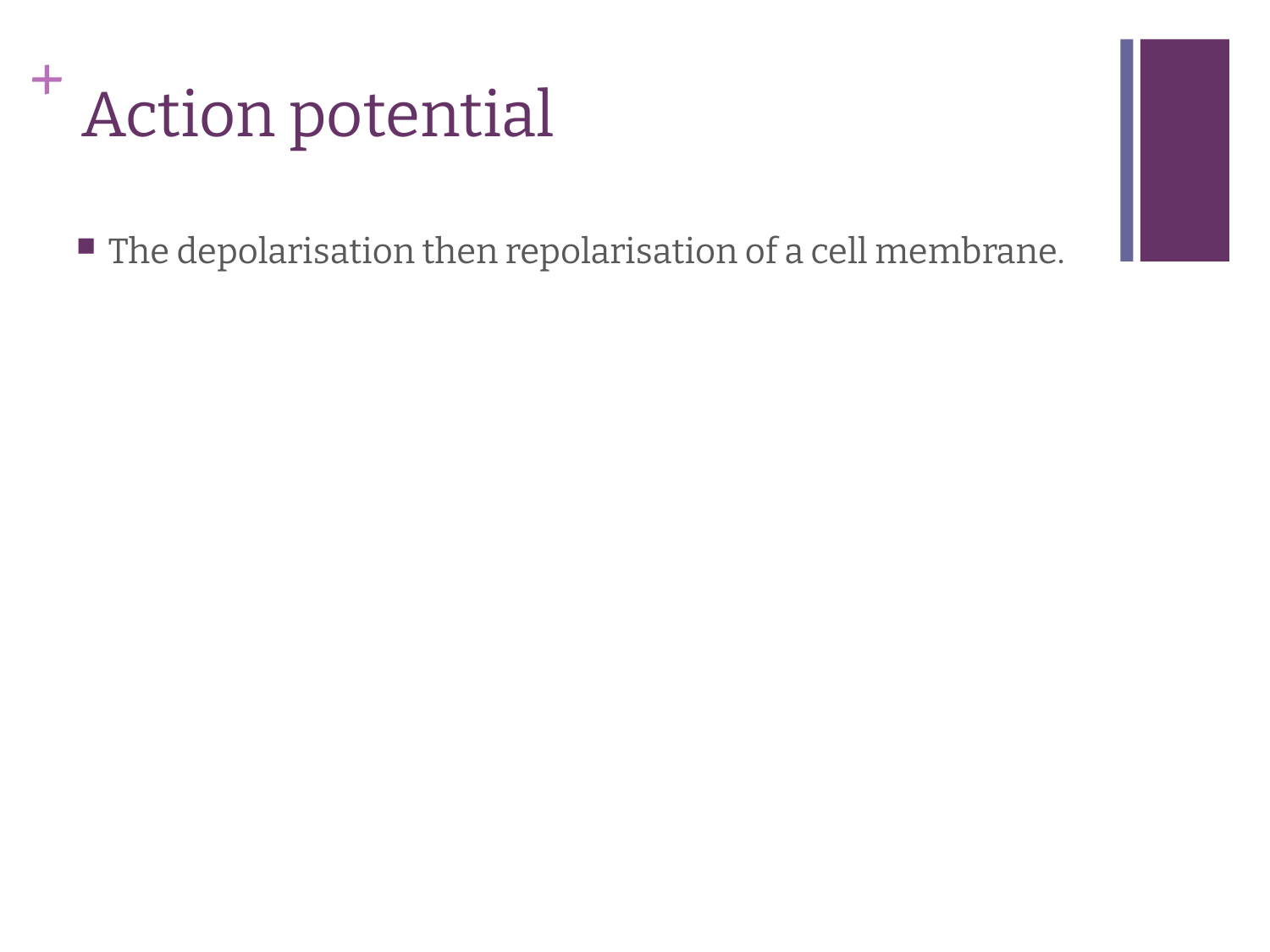

# Action potential
The depolarisation then repolarisation of a cell membrane.